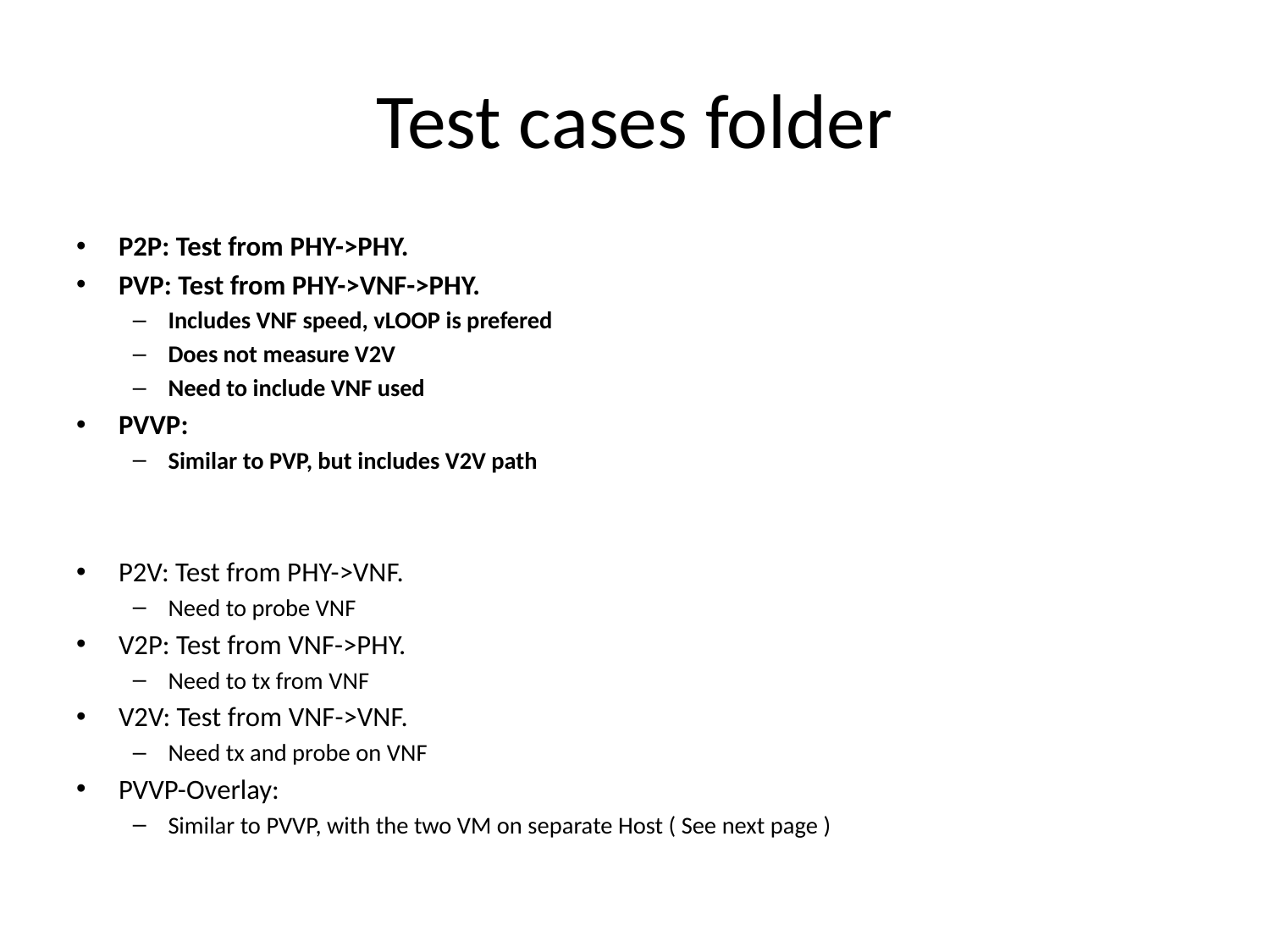

# Test cases folder
P2P: Test from PHY->PHY.
PVP: Test from PHY->VNF->PHY.
Includes VNF speed, vLOOP is prefered
Does not measure V2V
Need to include VNF used
PVVP:
Similar to PVP, but includes V2V path

P2V: Test from PHY->VNF.
Need to probe VNF
V2P: Test from VNF->PHY.
Need to tx from VNF
V2V: Test from VNF->VNF.
Need tx and probe on VNF
PVVP-Overlay:
Similar to PVVP, with the two VM on separate Host ( See next page )